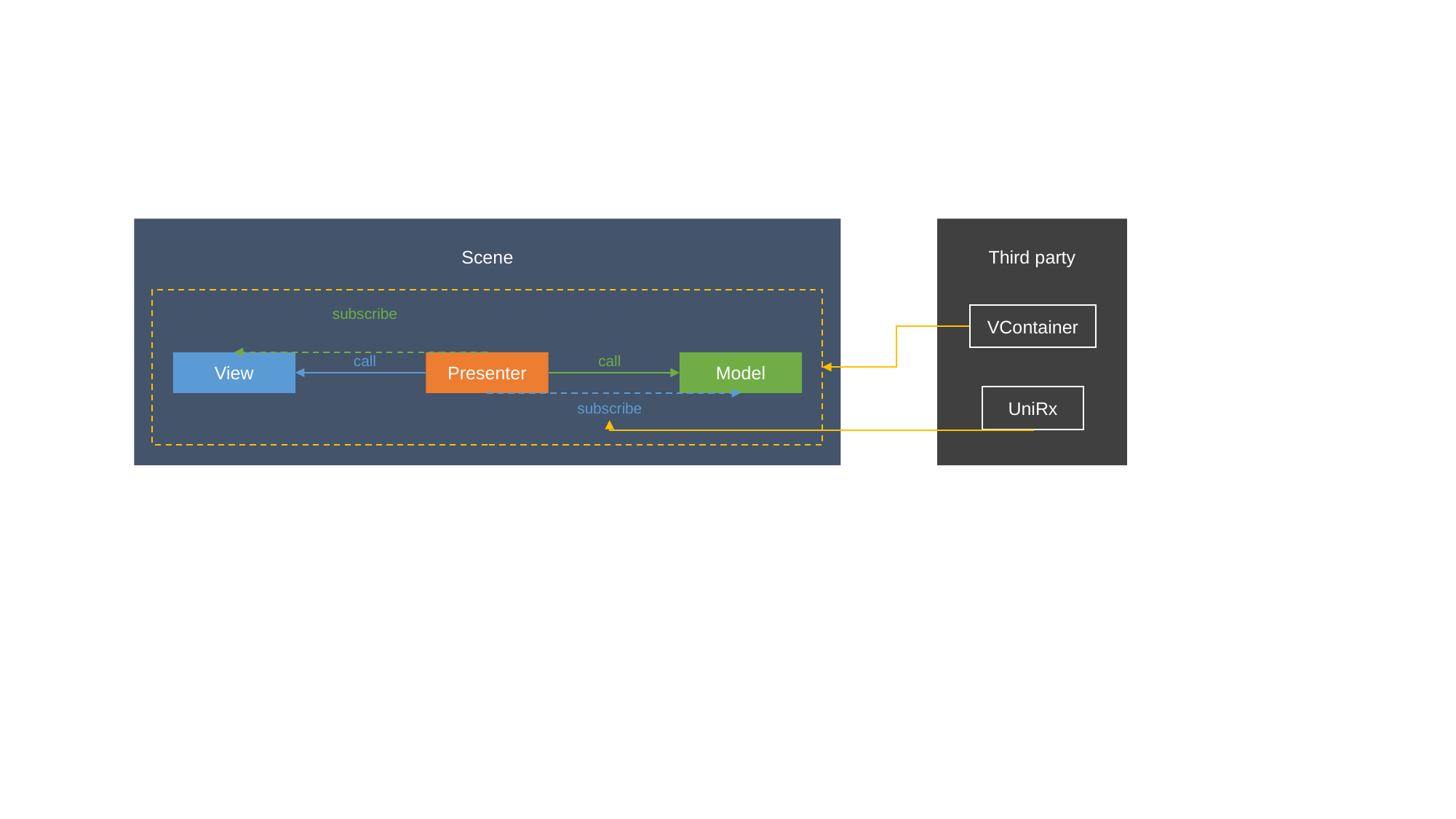

Scene

Third party

subscribe
VContainer
call
call
Model
View
Presenter
UniRx
subscribe